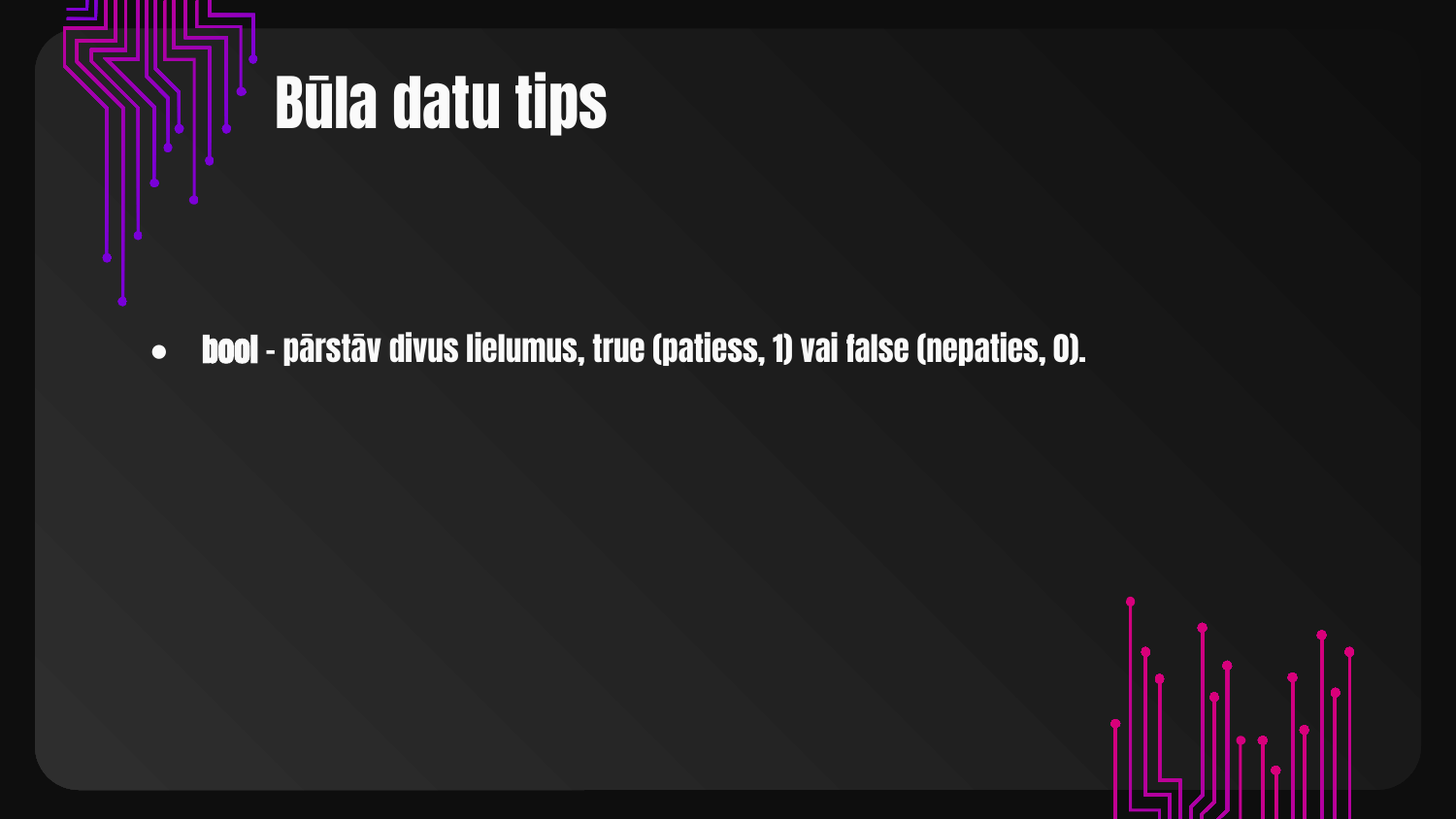

# Būla datu tips
bool - pārstāv divus lielumus, true (patiess, 1) vai false (nepaties, 0).